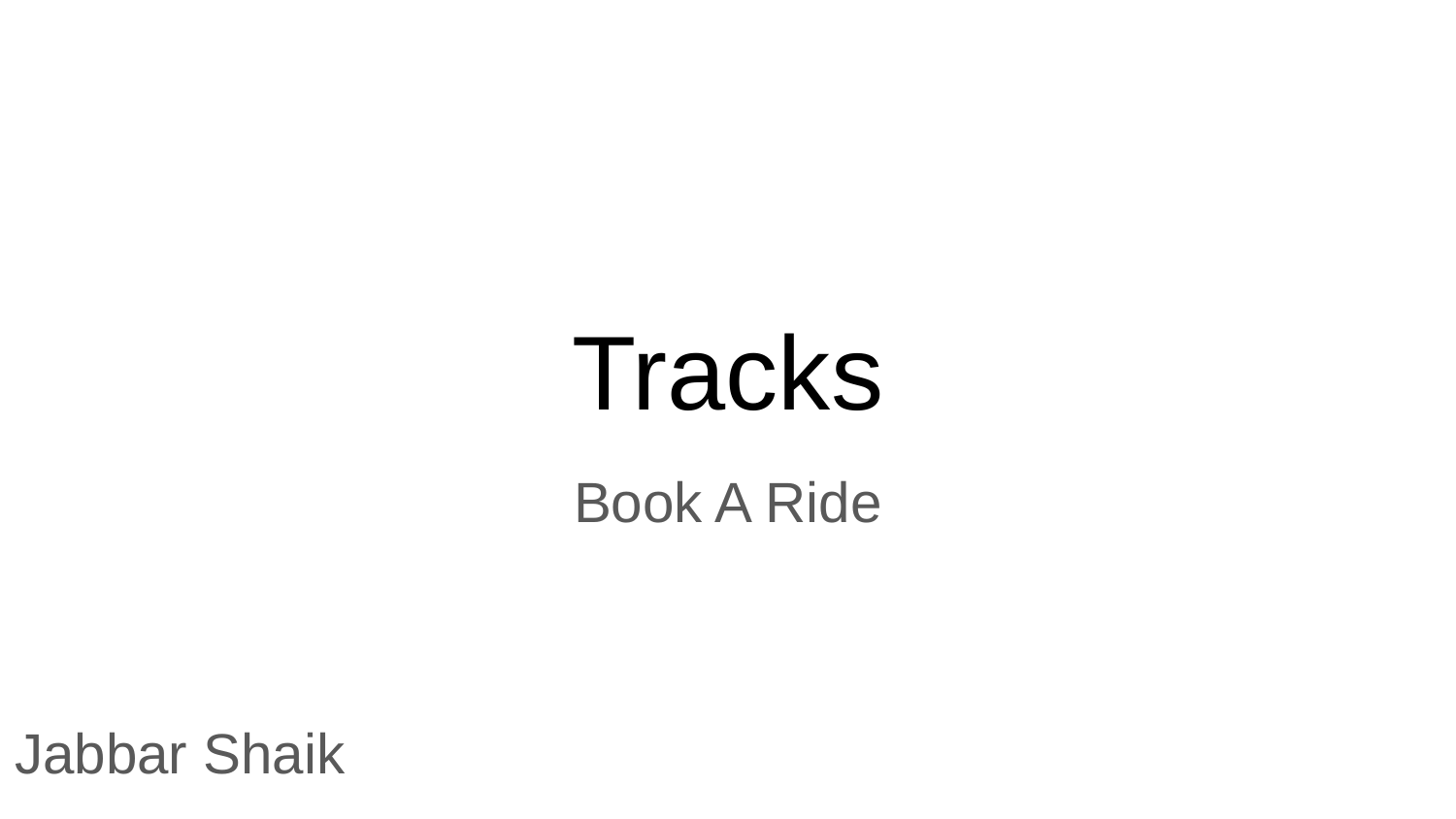

# Tracks
Book A Ride
Jabbar Shaik